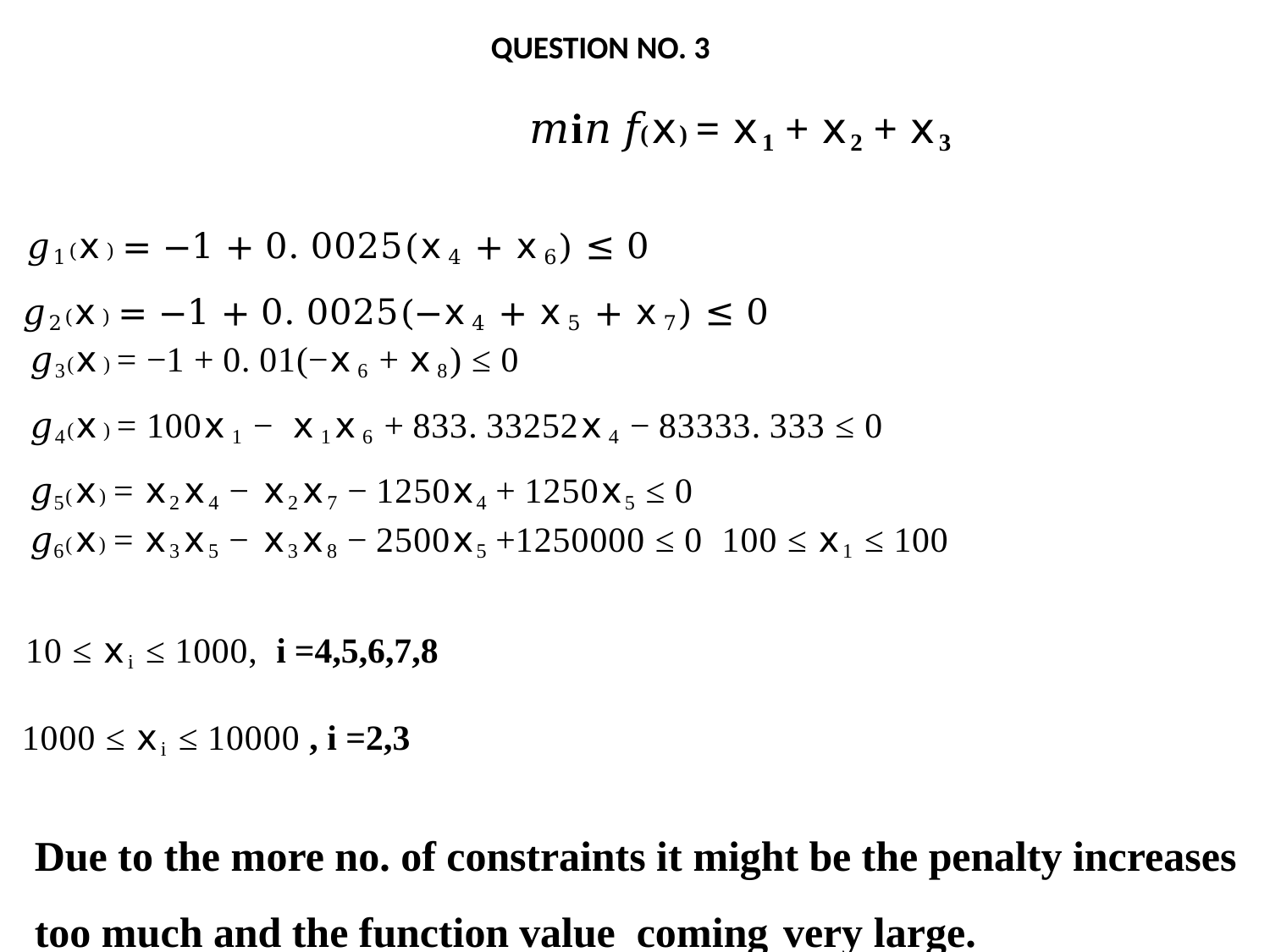

QUESTION NO. 3
				𝑚i𝑛 𝑓(𝗑) = 𝗑1 + 𝗑2 + 𝗑3

𝑔1(𝗑) = −1 + 0. 0025(𝗑4  + 𝗑6) ≤ 0
𝑔2(𝗑) = −1 + 0. 0025(−𝗑4  + 𝗑5  + 𝗑7) ≤ 0
𝑔3(𝗑) = −1 + 0. 01(−𝗑6  + 𝗑8) ≤ 0
𝑔4(𝗑) = 100𝗑1  −  𝗑1𝗑6  + 833. 33252𝗑4  − 83333. 333 ≤ 0
𝑔5(𝗑) = 𝗑2𝗑4 − 𝗑2𝗑7 − 1250𝗑4 + 1250𝗑5 ≤ 0
𝑔6(𝗑) = 𝗑3𝗑5 − 𝗑3𝗑8 − 2500𝗑5 +1250000 ≤ 0  100 ≤ 𝗑1 ≤ 100

10 ≤ 𝗑i ≤ 1000,  i =4,5,6,7,8

1000 ≤ 𝗑i ≤ 10000 , i =2,3

Due to the more no. of constraints it might be the penalty increases
too much and the function value  coming very large.